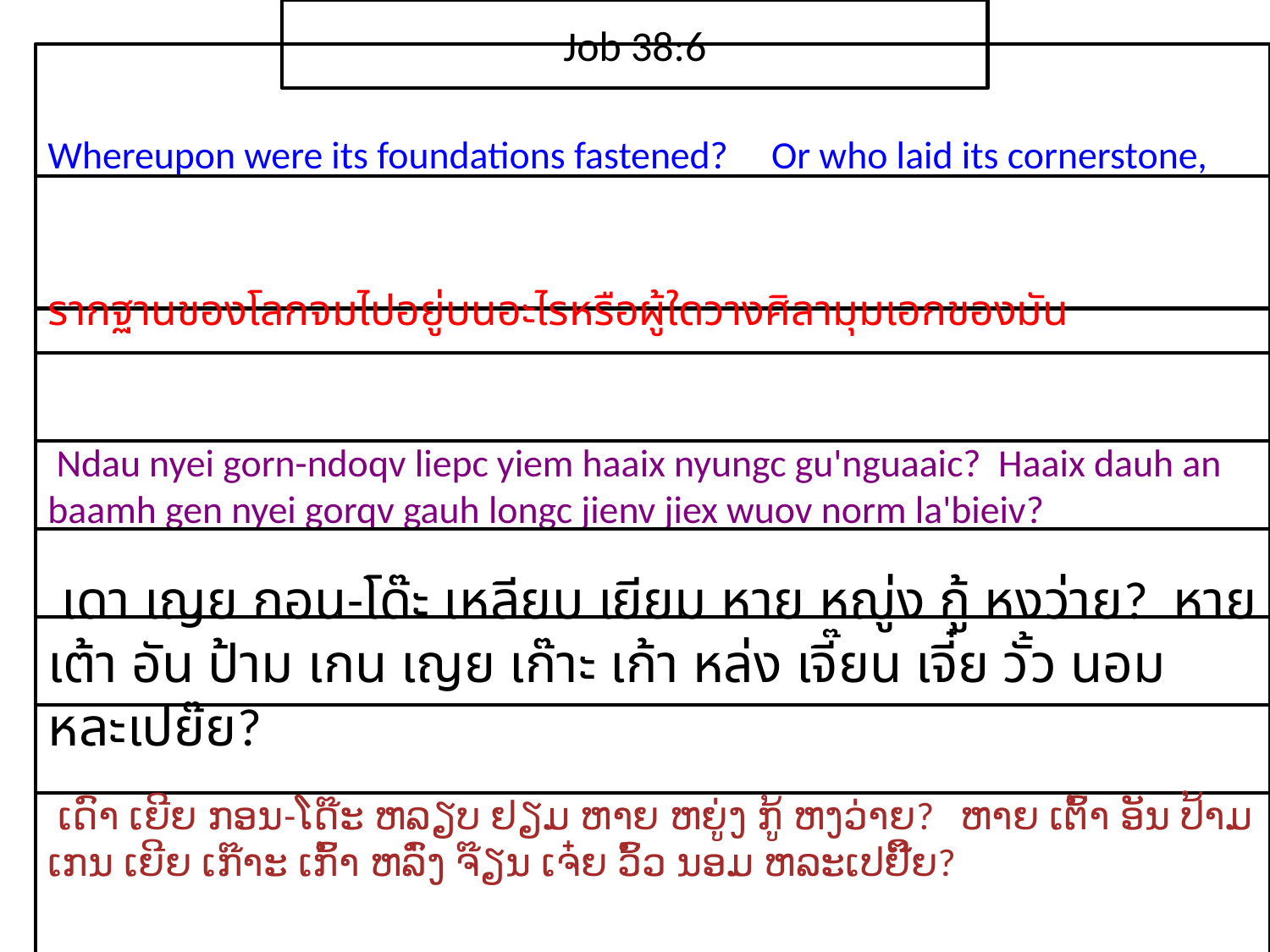

Job 38:6
Whereupon were its foundations fastened?     Or who laid its cornerstone,
รากฐาน​ของ​โลก​จม​ไป​อยู่​บน​อะไรหรือ​ผู้ใด​วาง​ศิลา​มุม​เอก​ของ​มัน
 Ndau nyei gorn-ndoqv liepc yiem haaix nyungc gu'nguaaic?  Haaix dauh an baamh gen nyei gorqv gauh longc jienv jiex wuov norm la'bieiv?
 เดา เญย กอน-โด๊ะ เหลียบ เยียม หาย หญู่ง กู้ หงว่าย?  หาย เต้า อัน ป้าม เกน เญย เก๊าะ เก้า หล่ง เจี๊ยน เจี๋ย วั้ว นอม หละเปย๊ย?
 ເດົາ ເຍີຍ ກອນ-ໂດ໊ະ ຫລຽບ ຢຽມ ຫາຍ ຫຍູ່ງ ກູ້ ຫງວ່າຍ?   ຫາຍ ເຕົ້າ ອັນ ປ້າມ ເກນ ເຍີຍ ເກ໊າະ ເກົ້າ ຫລົ່ງ ຈ໊ຽນ ເຈ໋ຍ ວົ້ວ ນອມ ຫລະເປຢີ໊ຍ?